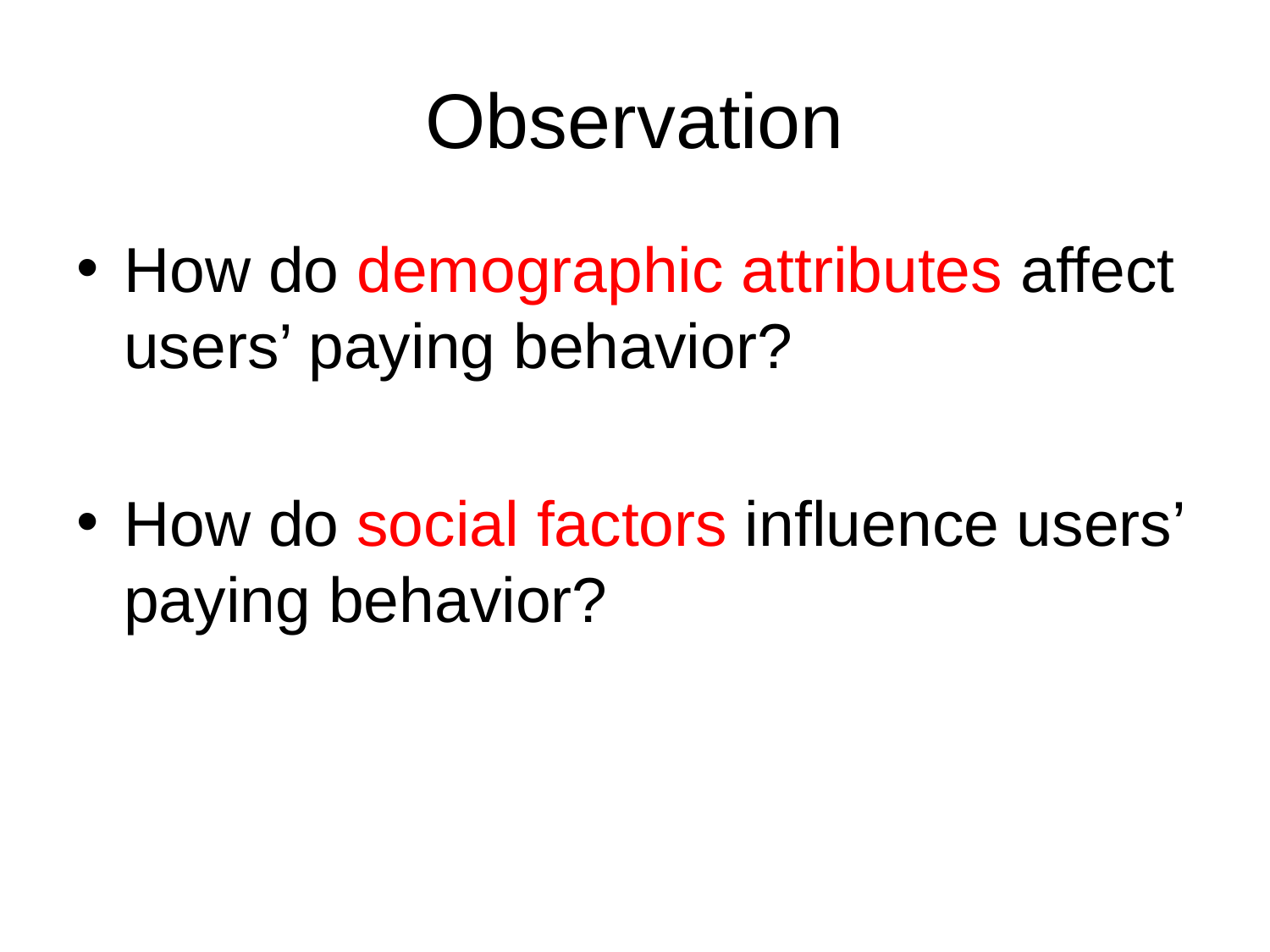

# Observation
How do demographic attributes affect users’ paying behavior?

How do social factors influence users’ paying behavior?